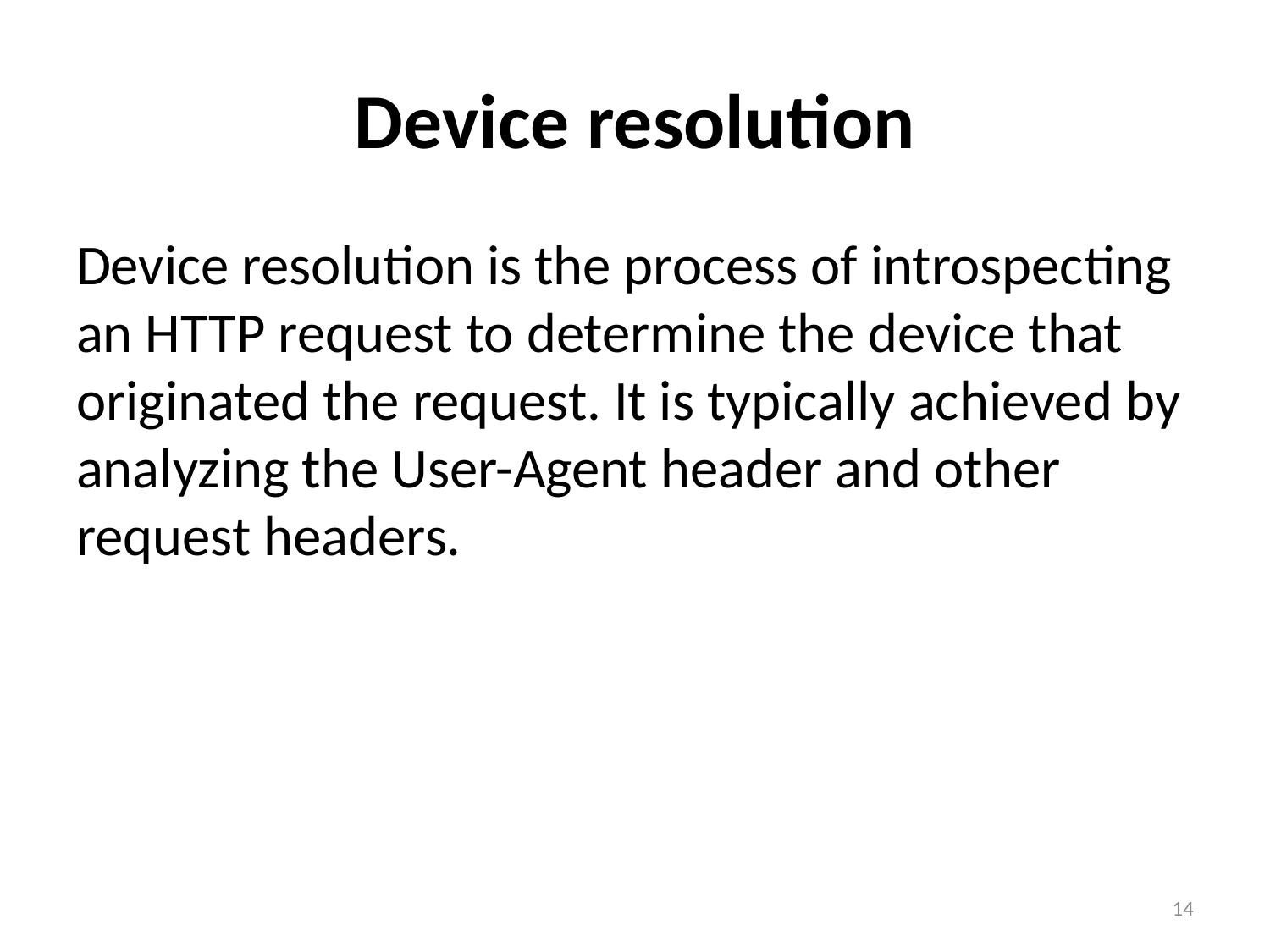

# Device resolution
Device resolution is the process of introspecting an HTTP request to determine the device that originated the request. It is typically achieved by analyzing the User-Agent header and other request headers.
14